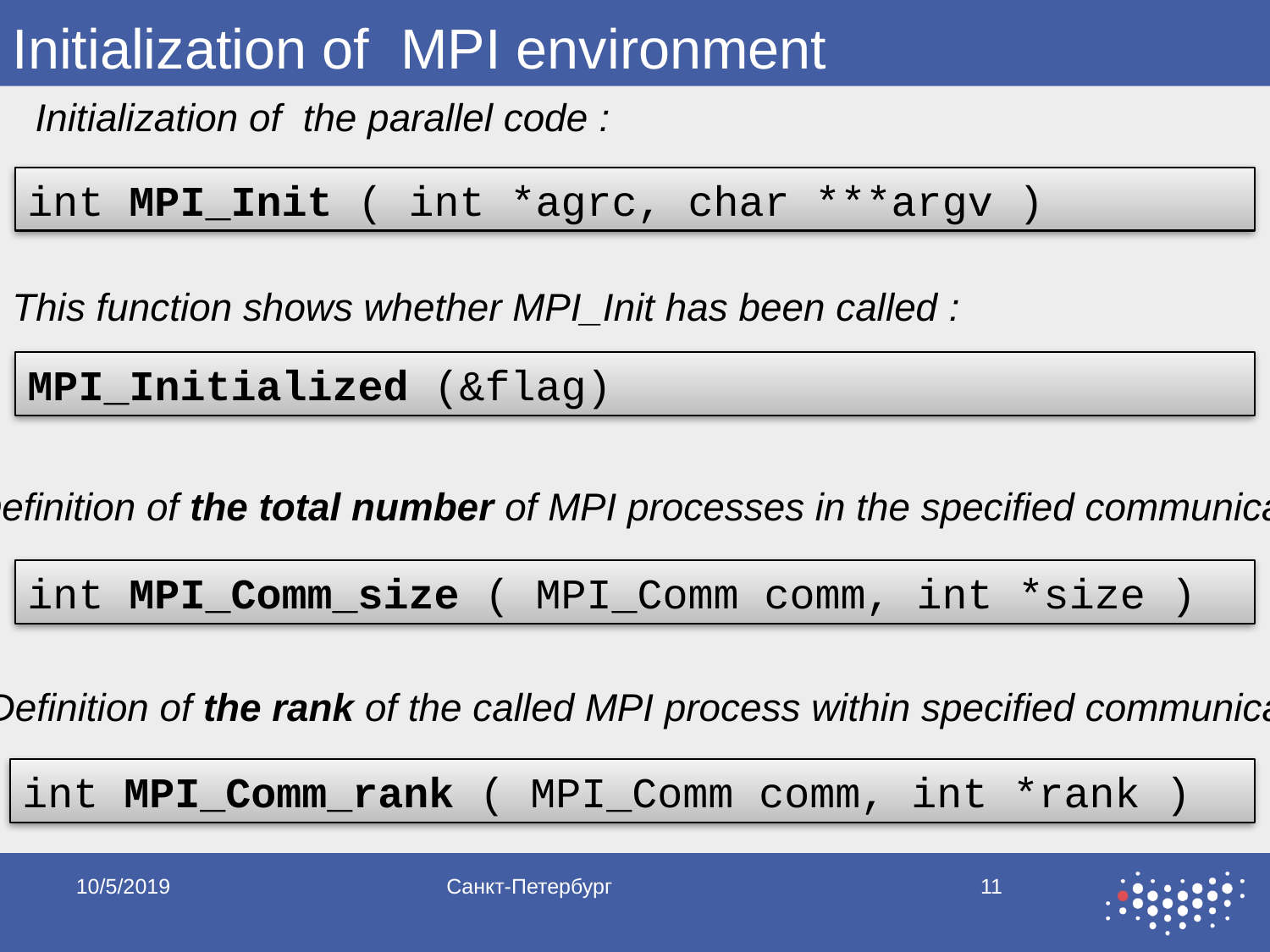

# Initialization of  MPI environment
Initialization of  the parallel code :
int MPI_Init ( int *agrc, char ***argv )
This function shows whether MPI_Init has been called :
MPI_Initialized (&flag)
Definition of the total number of MPI processes in the specified communicator:
int MPI_Comm_size ( MPI_Comm comm, int *size )
Definition of the rank of the called MPI process within specified communicator:
int MPI_Comm_rank ( MPI_Comm comm, int *rank )
10/5/2019
Санкт-Петербург
11